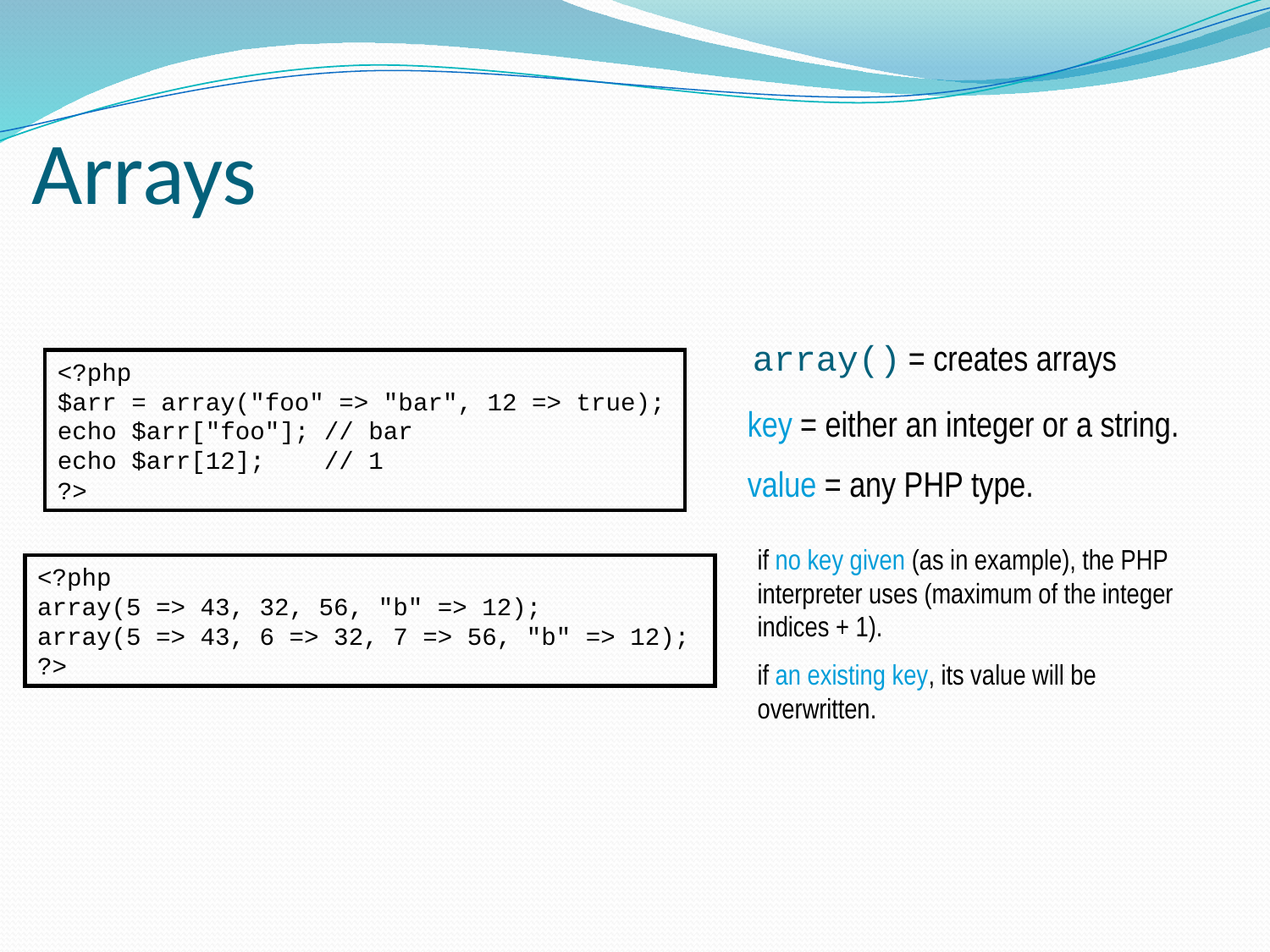

# Arrays
array() = creates arrays
<?php
$arr = array("foo" => "bar", 12 => true);
echo $arr["foo"]; // bar
echo $arr[12];    // 1
?>
key = either an integer or a string.
value = any PHP type.
if no key given (as in example), the PHP interpreter uses (maximum of the integer indices + 1).
if an existing key, its value will be overwritten.
<?php
array(5 => 43, 32, 56, "b" => 12);
array(5 => 43, 6 => 32, 7 => 56, "b" => 12);
?>